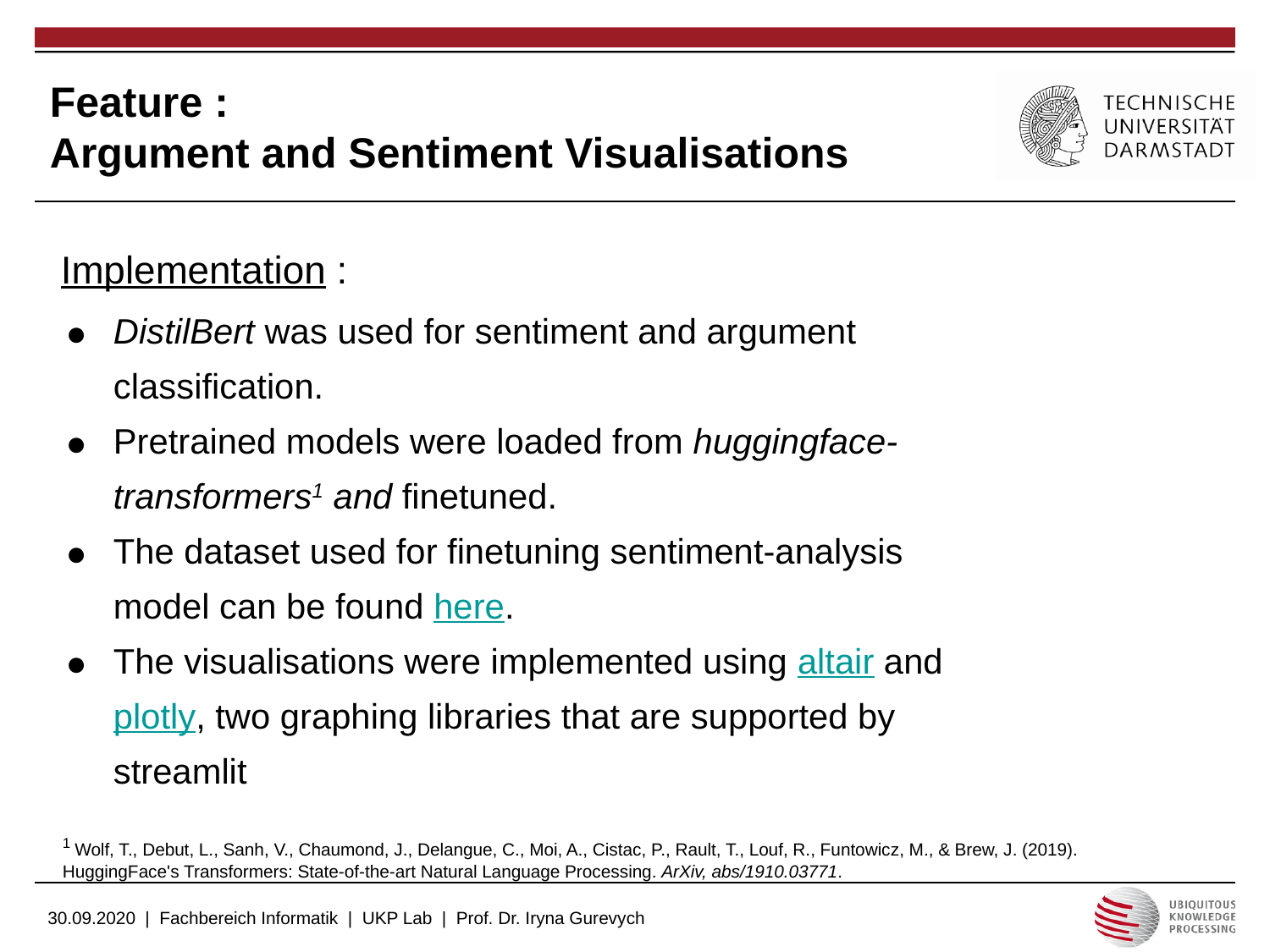

# Feature :
Argument and Sentiment Visualisations
 Implementation :
DistilBert was used for sentiment and argument classification.
Pretrained models were loaded from huggingface-transformers1 and finetuned.
The dataset used for finetuning sentiment-analysis model can be found here.
The visualisations were implemented using altair and plotly, two graphing libraries that are supported by streamlit
1 Wolf, T., Debut, L., Sanh, V., Chaumond, J., Delangue, C., Moi, A., Cistac, P., Rault, T., Louf, R., Funtowicz, M., & Brew, J. (2019). HuggingFace's Transformers: State-of-the-art Natural Language Processing. ArXiv, abs/1910.03771.